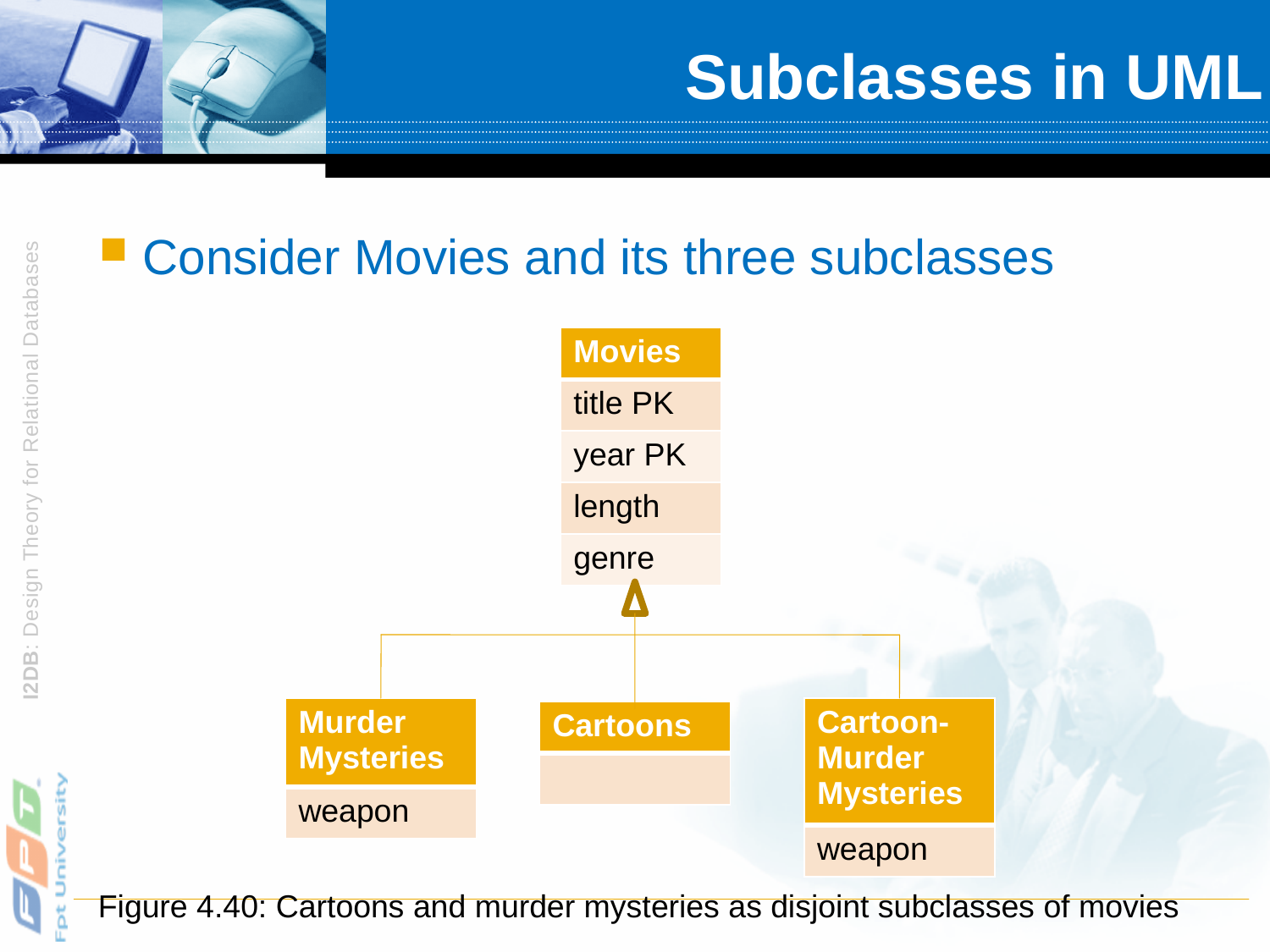

# Subclasses in UML
Consider Movies and its three subclasses
| Movies |
| --- |
| title PK |
| year PK |
| length |
| genre |

| Murder Mysteries |
| --- |
| weapon |
| Cartoon-Murder Mysteries |
| --- |
| weapon |
| Cartoons |
| --- |
|  |
Figure 4.40: Cartoons and murder mysteries as disjoint subclasses of movies